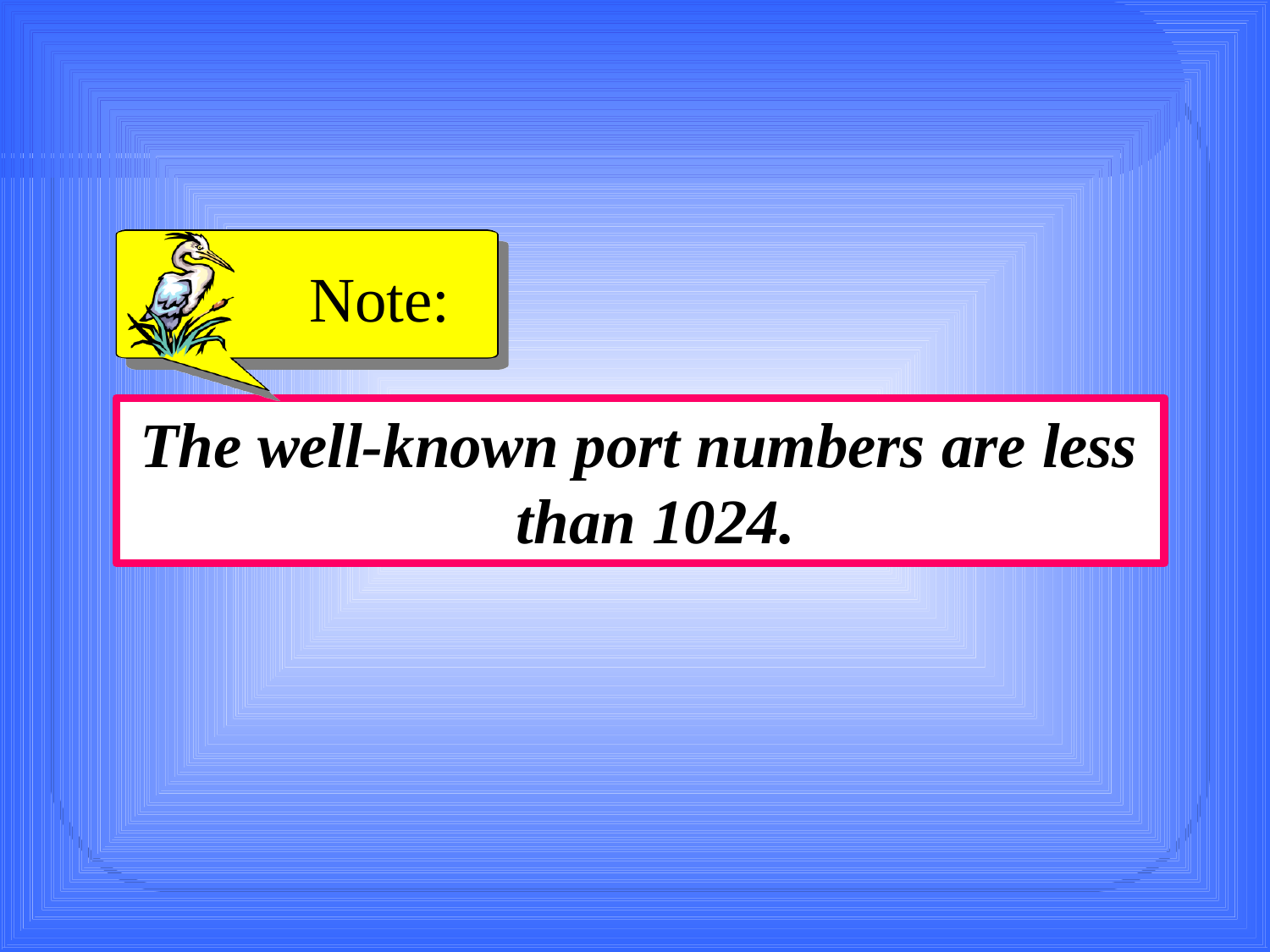

Note:
The well-known port numbers are less  than 1024.